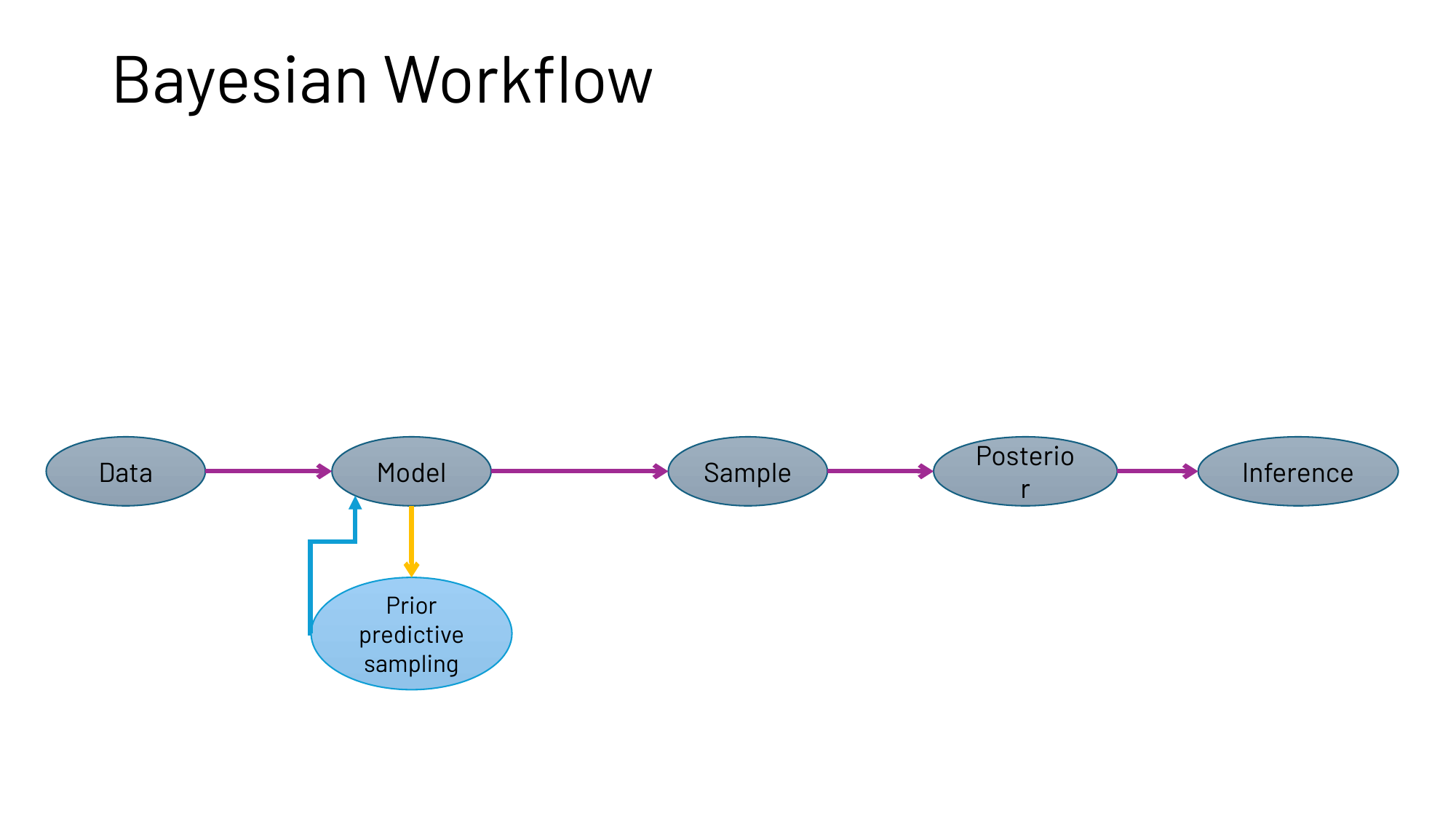

# Bayesian Workflow
Data
Model
Sample
Posterior
Inference
Prior predictive sampling